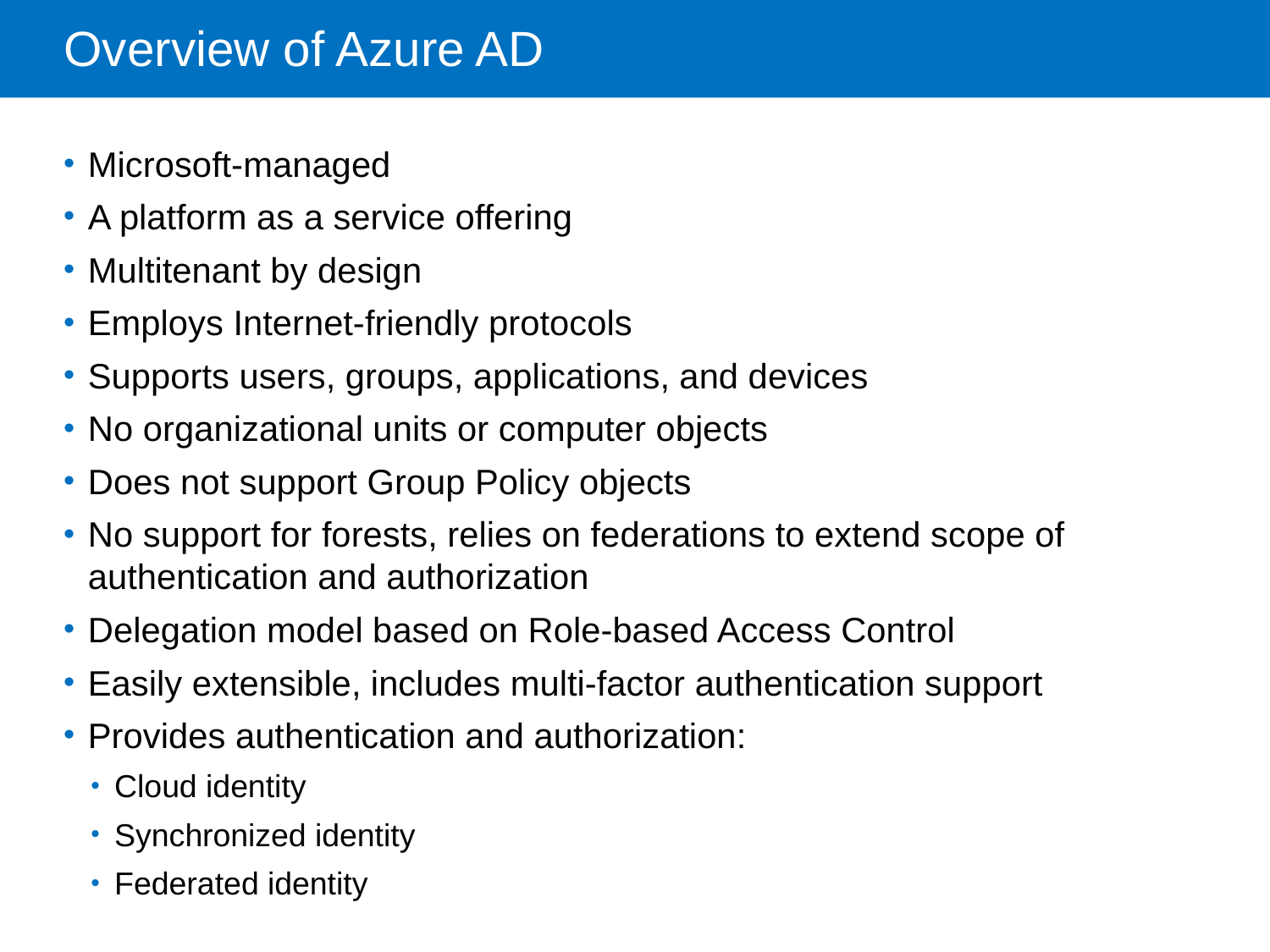

# Overview of Azure AD
Microsoft-managed
A platform as a service offering
Multitenant by design
Employs Internet-friendly protocols
Supports users, groups, applications, and devices
No organizational units or computer objects
Does not support Group Policy objects
No support for forests, relies on federations to extend scope of authentication and authorization
Delegation model based on Role-based Access Control
Easily extensible, includes multi-factor authentication support
Provides authentication and authorization:
Cloud identity
Synchronized identity
Federated identity